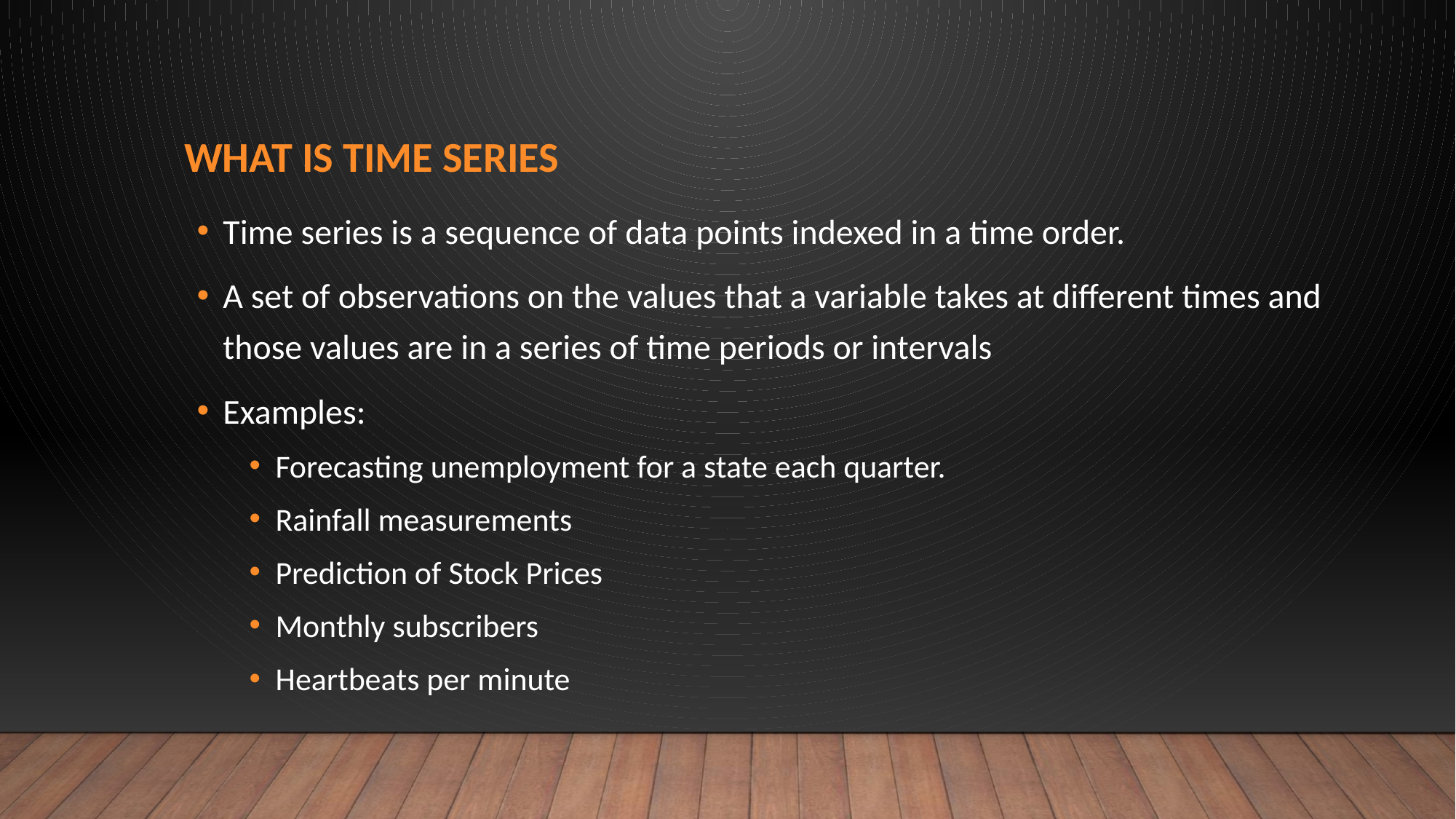

# What is Time Series
Time series is a sequence of data points indexed in a time order.
A set of observations on the values that a variable takes at different times and those values are in a series of time periods or intervals
Examples:
Forecasting unemployment for a state each quarter.
Rainfall measurements
Prediction of Stock Prices
Monthly subscribers
Heartbeats per minute